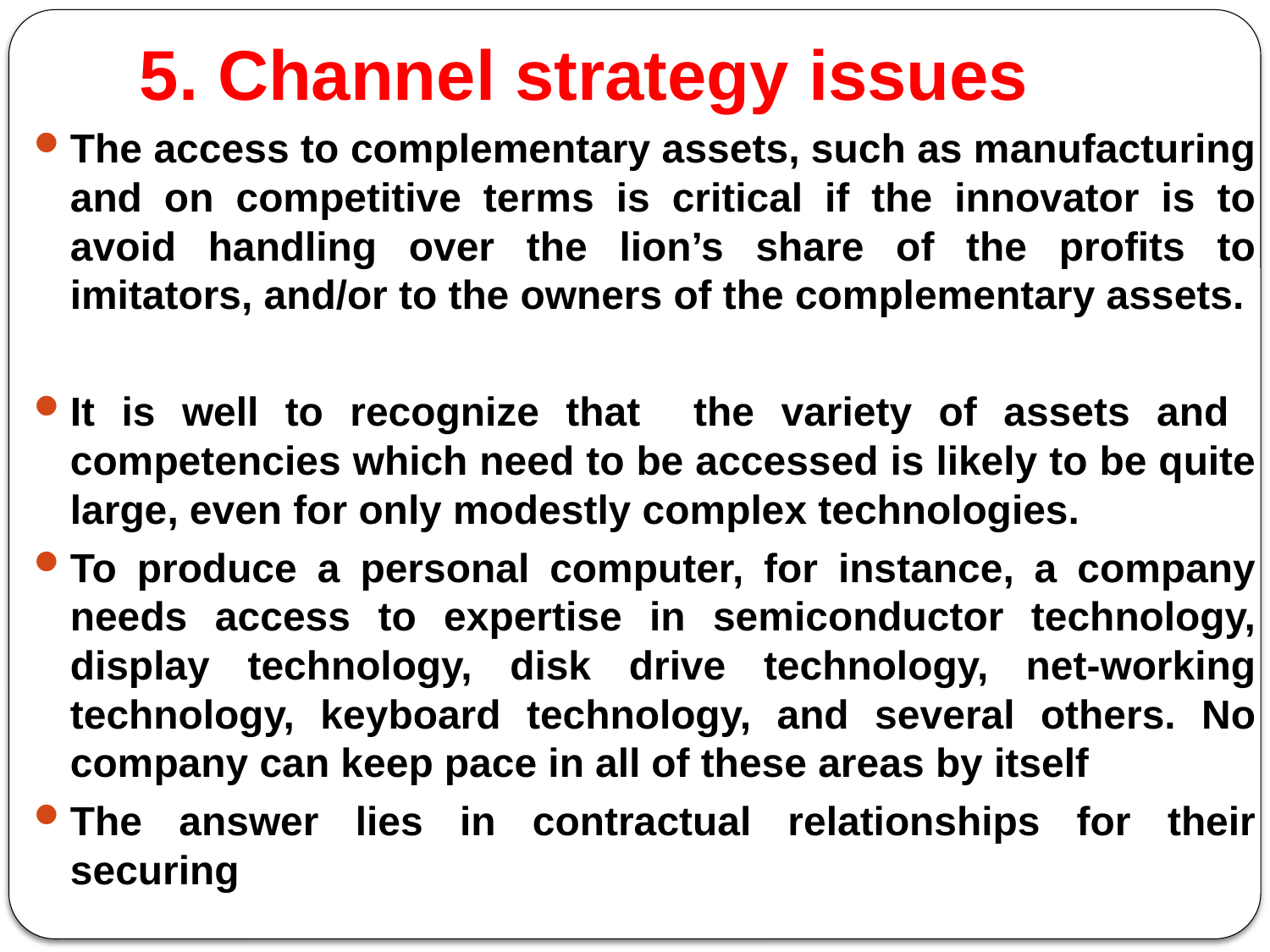

# 5. Channel strategy issues
The access to complementary assets, such as manufacturing and on competitive terms is critical if the innovator is to avoid handling over the lion’s share of the profits to imitators, and/or to the owners of the complementary assets.

It is well to recognize that  the variety of assets and  competencies which need to be accessed is likely to be quite large, even for only modestly complex technologies.
To produce a personal computer, for instance, a company needs access to expertise in semiconductor technology, display technology, disk drive technology, net-working technology, keyboard technology, and several others. No company can keep pace in all of these areas by itself
The answer lies in contractual relationships for their securing